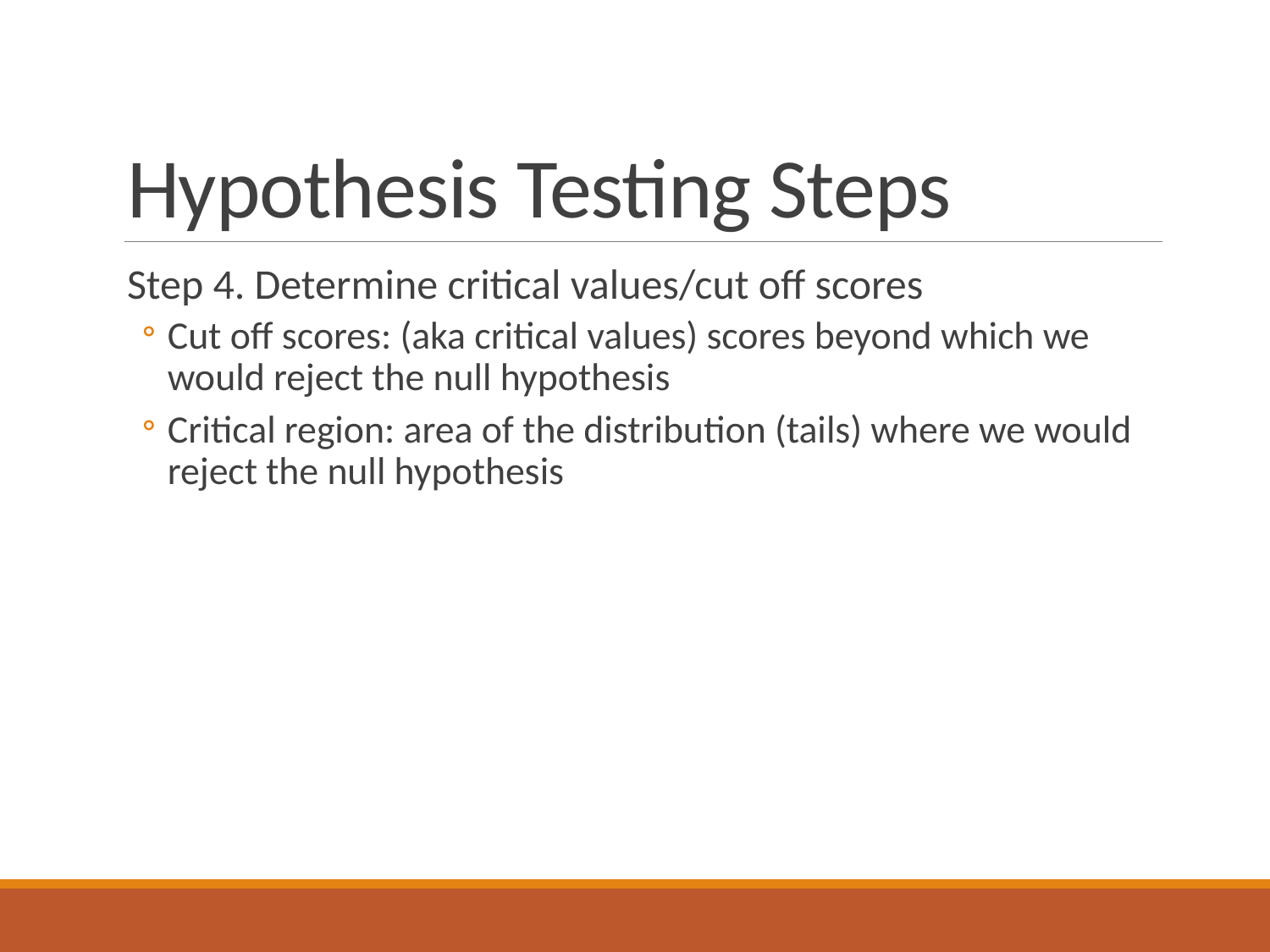

# Hypothesis Testing Steps
Step 4. Determine critical values/cut off scores
Cut off scores: (aka critical values) scores beyond which we would reject the null hypothesis
Critical region: area of the distribution (tails) where we would reject the null hypothesis